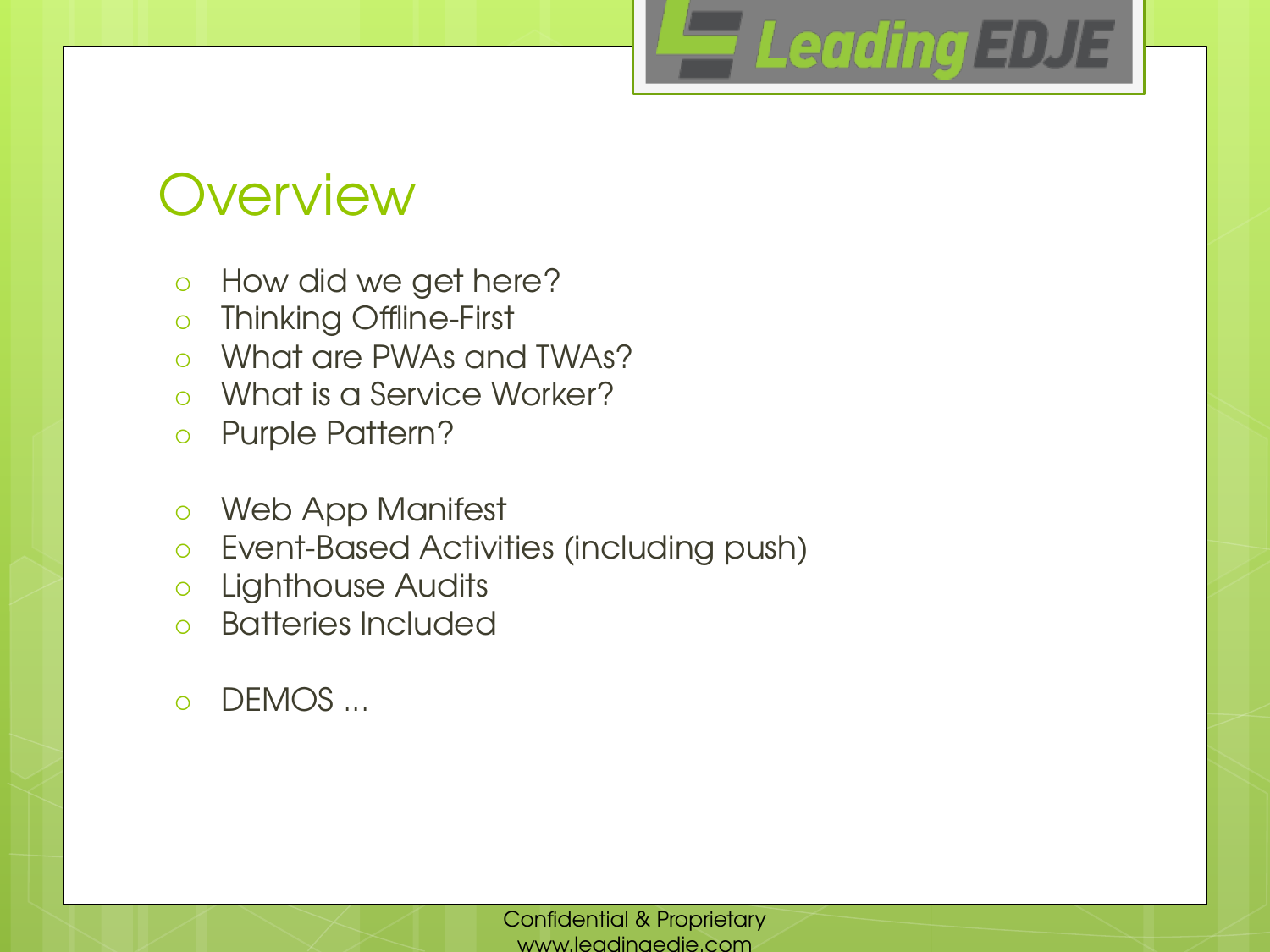

# Overview
How did we get here?
Thinking Offline-First
What are PWAs and TWAs?
What is a Service Worker?
Purple Pattern?

Web App Manifest
Event-Based Activities (including push)
Lighthouse Audits
Batteries Included

DEMOS ...